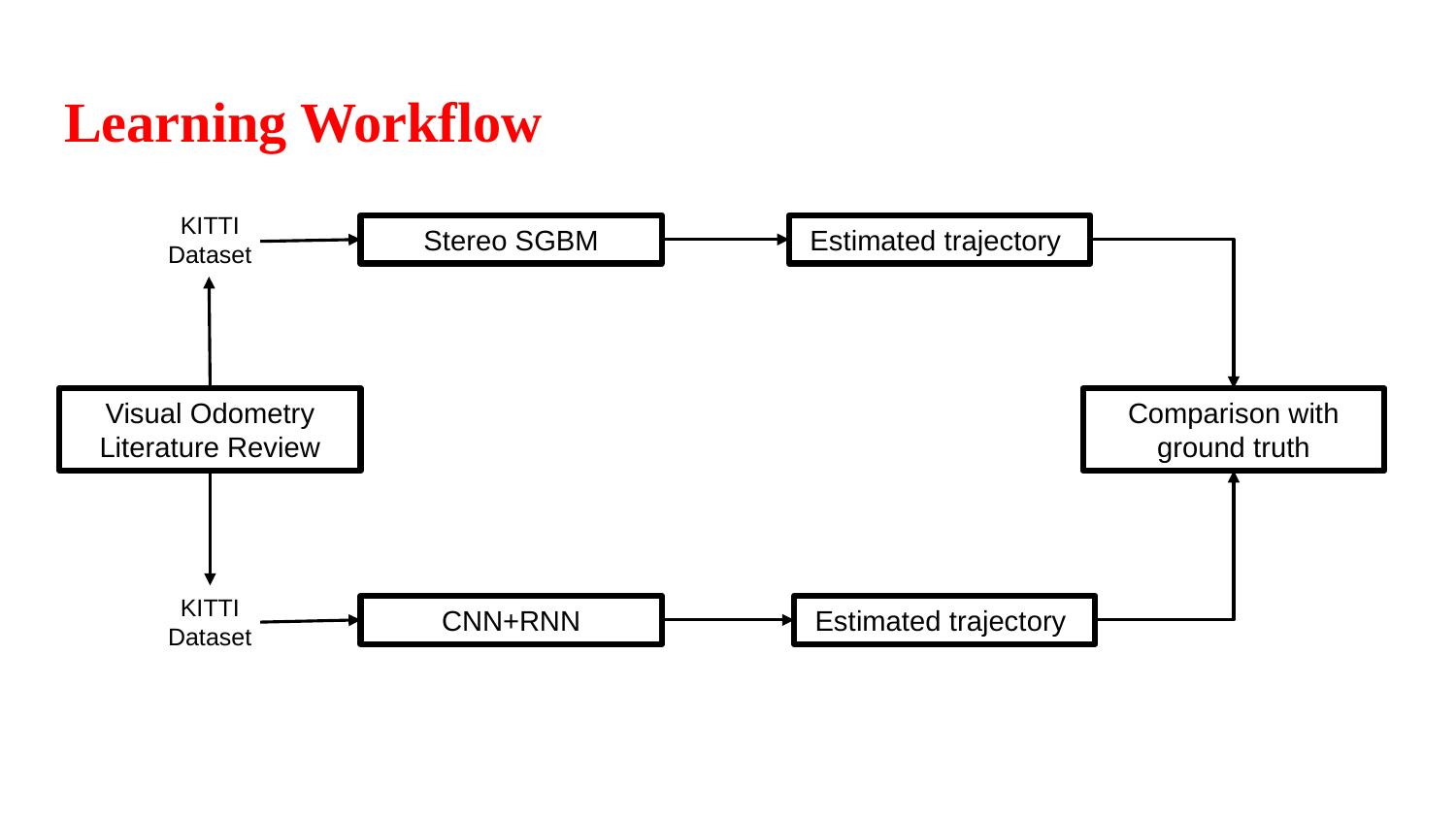

Learning Workflow
KITTI
Dataset
Estimated trajectory
Stereo SGBM
Visual Odometry
Literature Review
Comparison with ground truth
KITTI
Dataset
Estimated trajectory
CNN+RNN